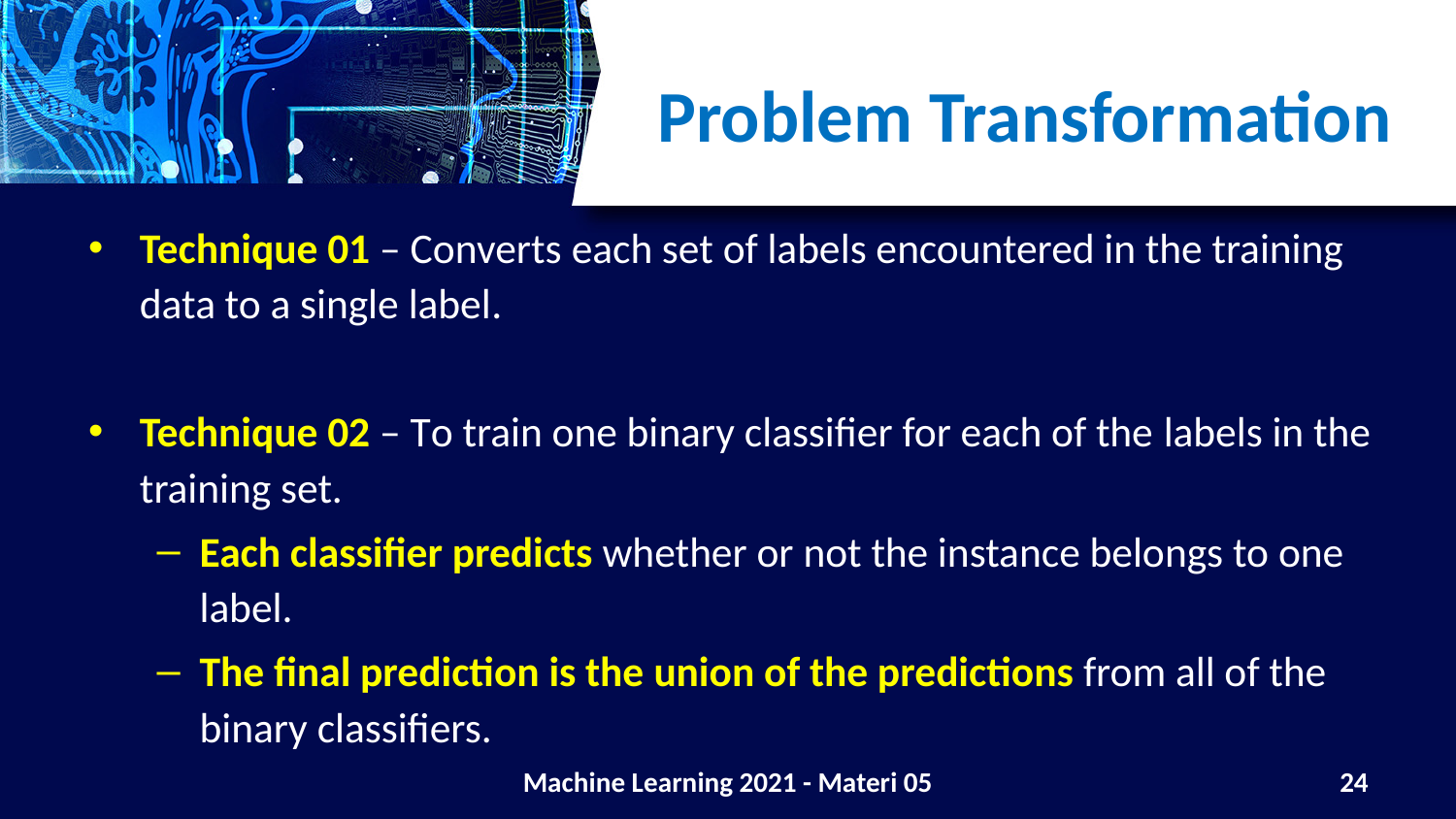

# Problem Transformation
Technique 01 – Converts each set of labels encountered in the training data to a single label.

Technique 02 – To train one binary classifier for each of the labels in the training set.
Each classifier predicts whether or not the instance belongs to one label.
The final prediction is the union of the predictions from all of the binary classifiers.
Machine Learning 2021 - Materi 05
24